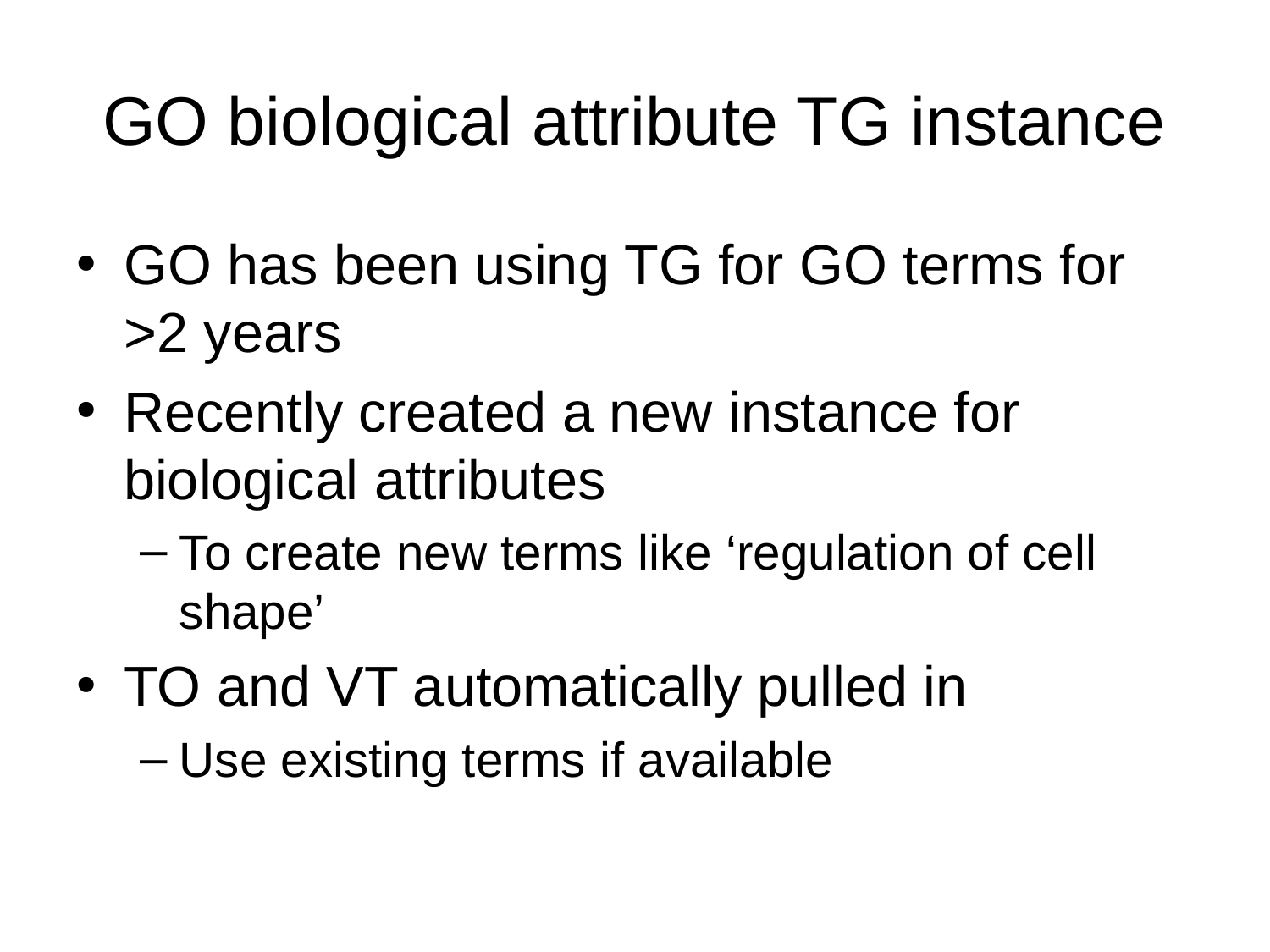

# GO biological attribute TG instance
GO has been using TG for GO terms for >2 years
Recently created a new instance for biological attributes
To create new terms like ‘regulation of cell shape’
TO and VT automatically pulled in
Use existing terms if available